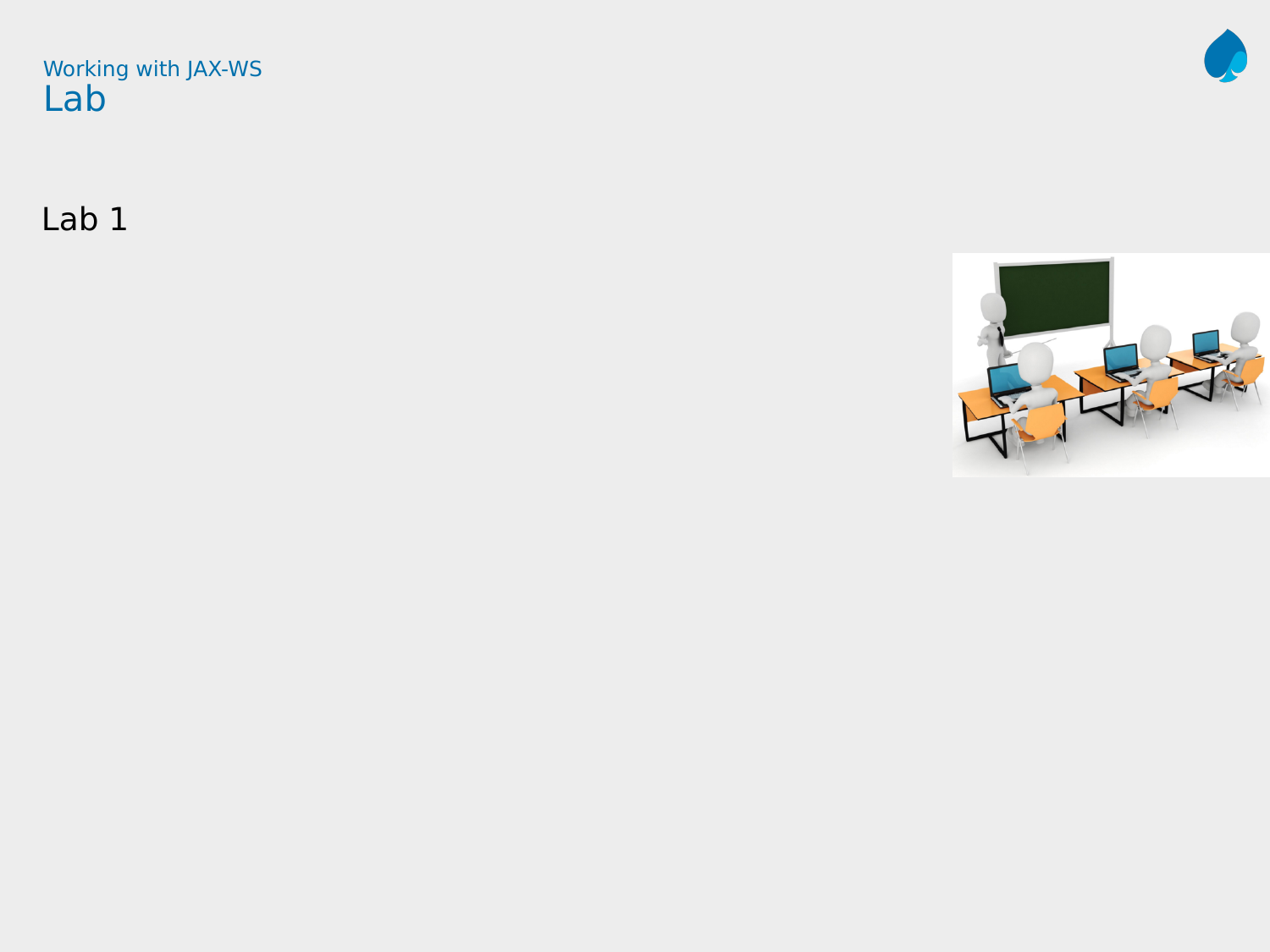

# Working with JAX-WS Lab
Lab 1